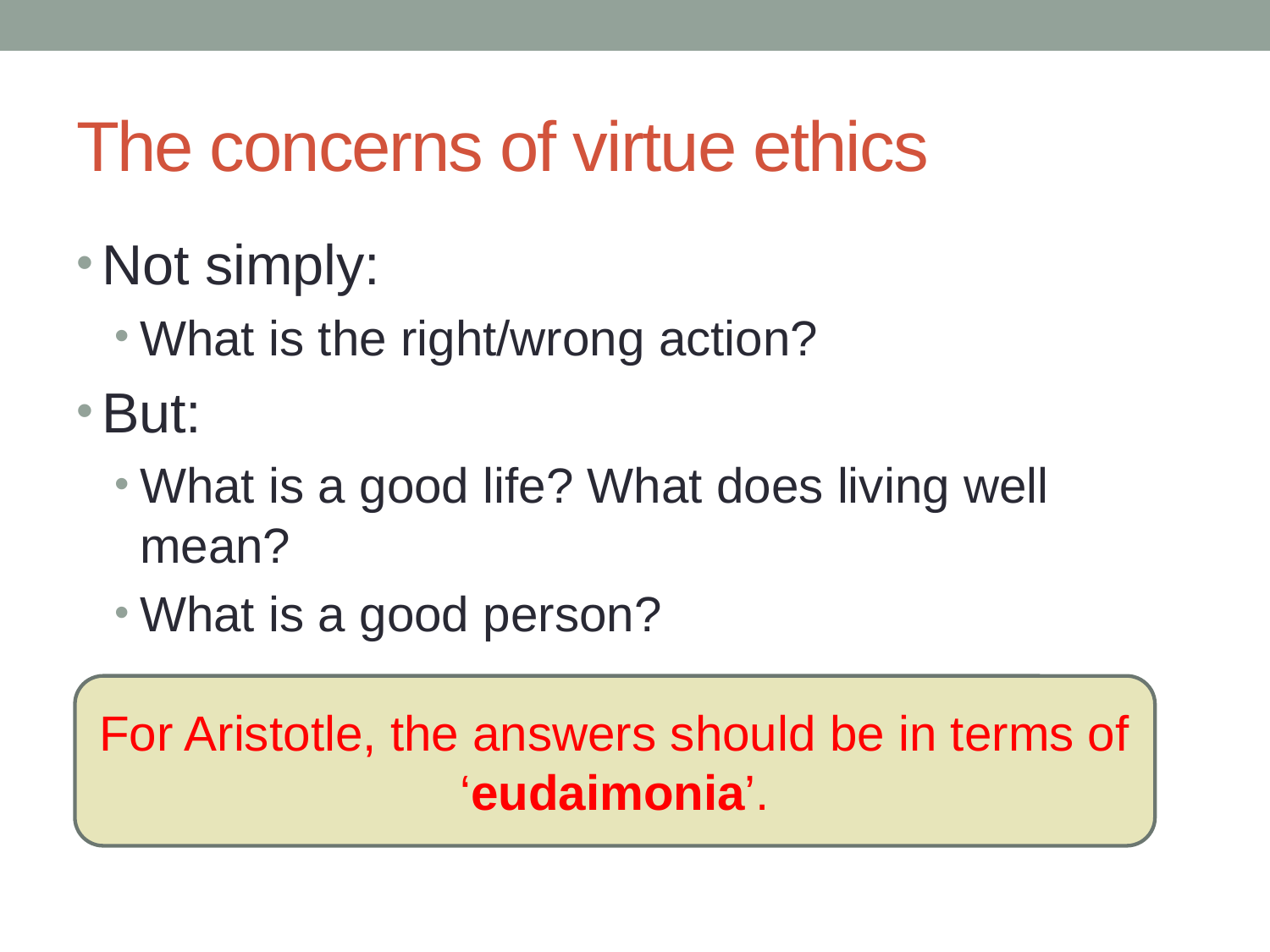

# The concerns of virtue ethics
Not simply:
What is the right/wrong action?
But:
What is a good life? What does living well mean?
What is a good person?

For Aristotle, the answers should be in terms of ‘eudaimonia’.